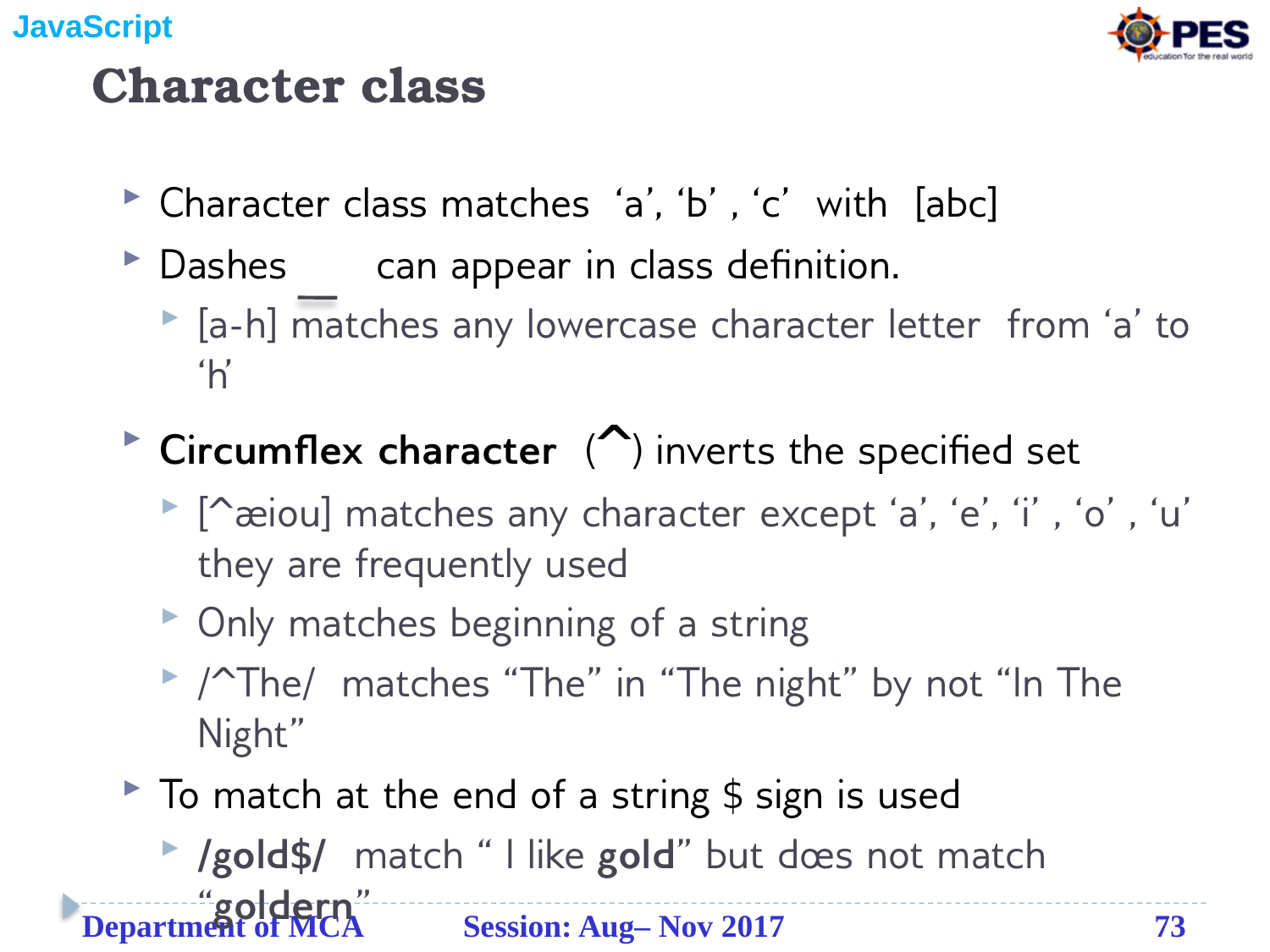

# Character class
Character class matches  ‘a’, ‘b’ , ‘c’  with  [abc]
Dashes       can appear in class definition.
[a-h] matches any lowercase character letter  from ‘a’ to ‘h’
Circumflex character  (^) inverts the specified set
[^aeiou] matches any character except ‘a’, ‘e’, ‘i’ , ‘o’ , ‘u’   they are frequently used
Only matches beginning of a string
/^The/  matches “The” in “The night” by not “In The Night”
To match at the end of a string $ sign is used
/gold$/  match “ I like gold” but does not match “goldern”